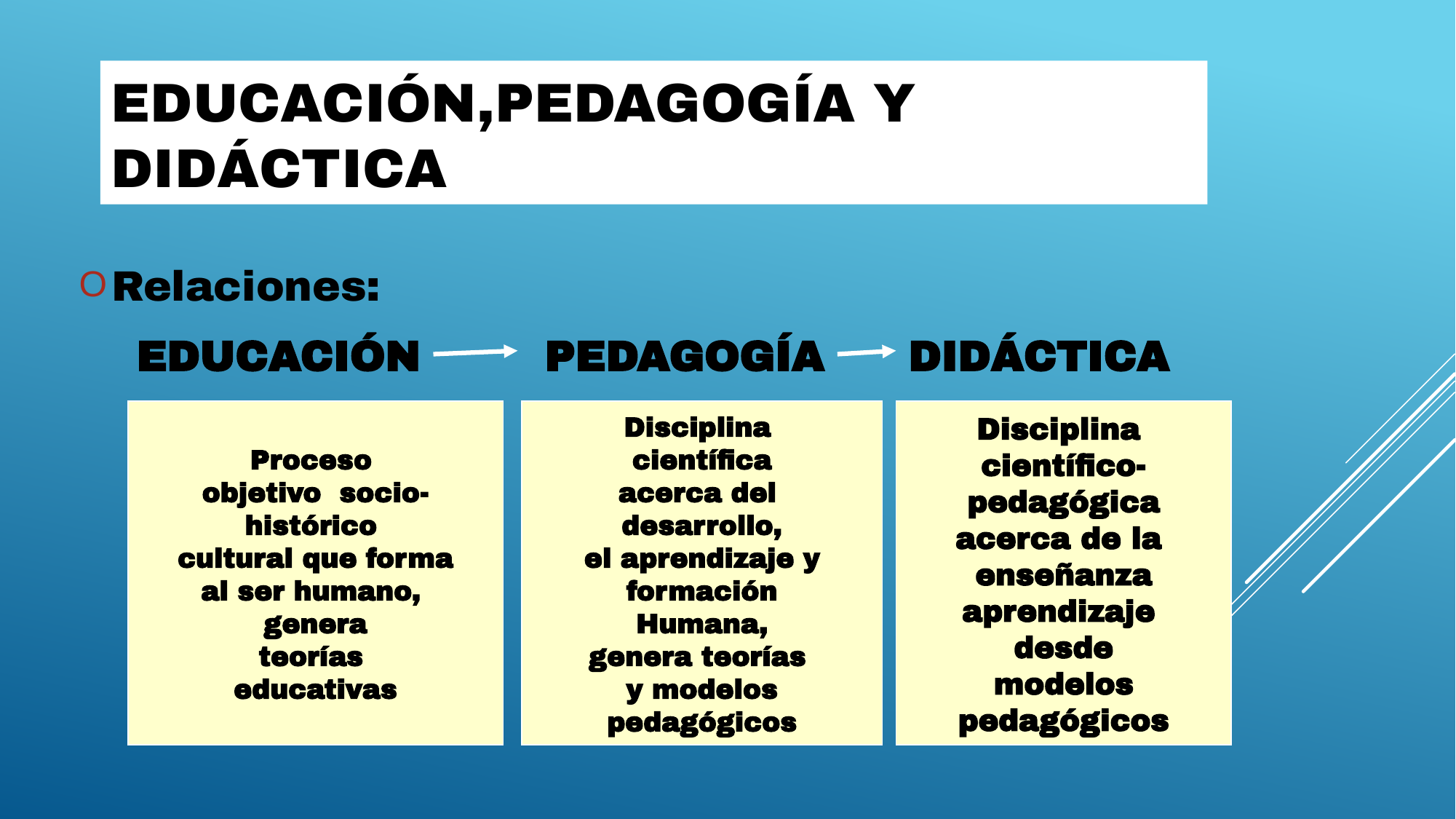

# EDUCACIÓN,PEDAGOGÍA Y DIDÁCTICA
Relaciones:
EDUCACIÓN
PEDAGOGÍA
DIDÁCTICA

Proceso
objetivo  socio-
histórico
cultural que forma
al ser humano,
genera
teorías
educativas

Disciplina
científica
acerca del
desarrollo,
 el aprendizaje y
formación
Humana,
genera teorías
y modelos
pedagógicos

Disciplina
científico-
pedagógica
acerca de la
enseñanza
aprendizaje
desde
modelos
pedagógicos